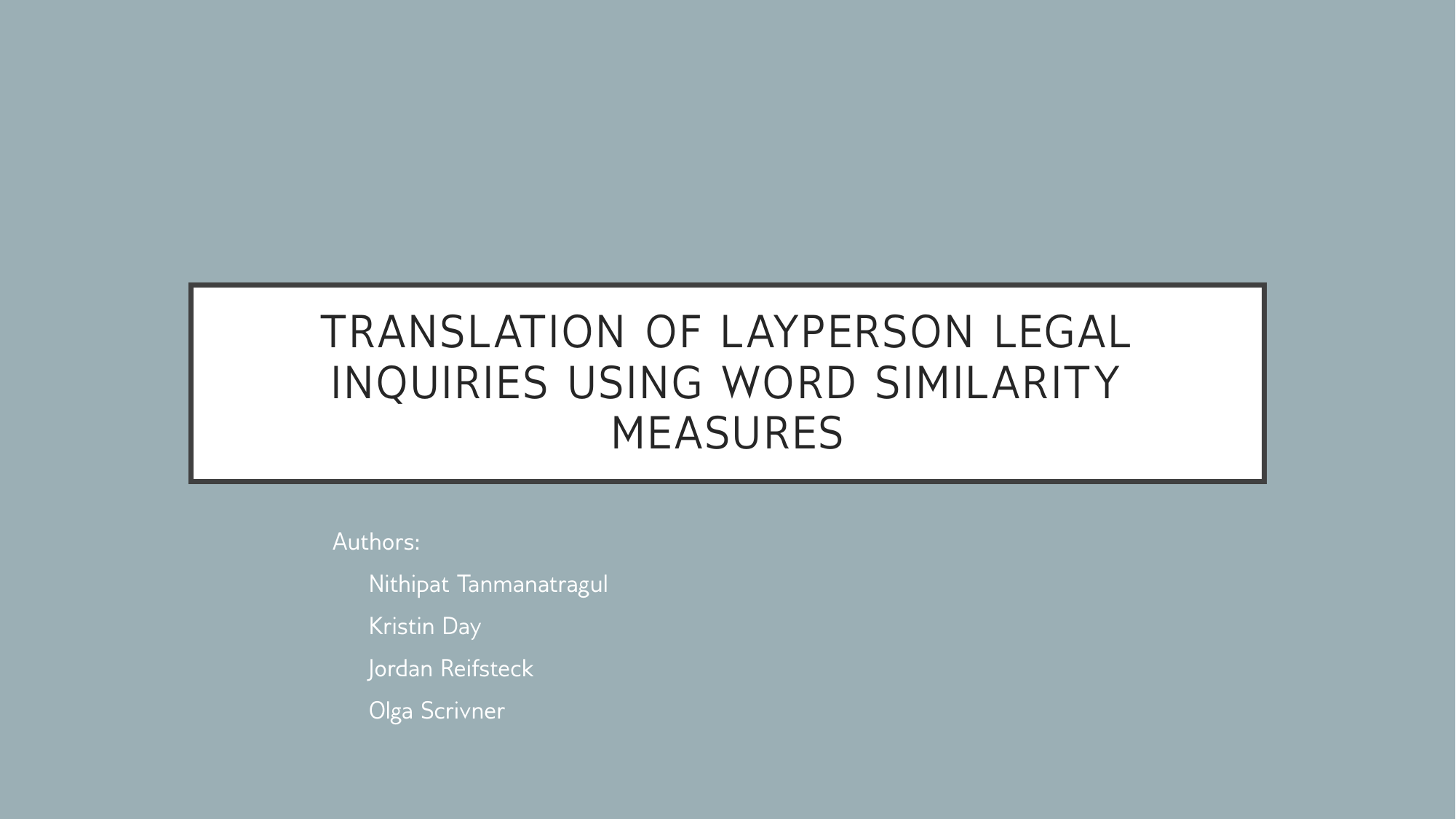

# Translation of layperson legal inquiries using word similarity measures
Authors:
Nithipat Tanmanatragul
Kristin Day
Jordan Reifsteck
Olga Scrivner